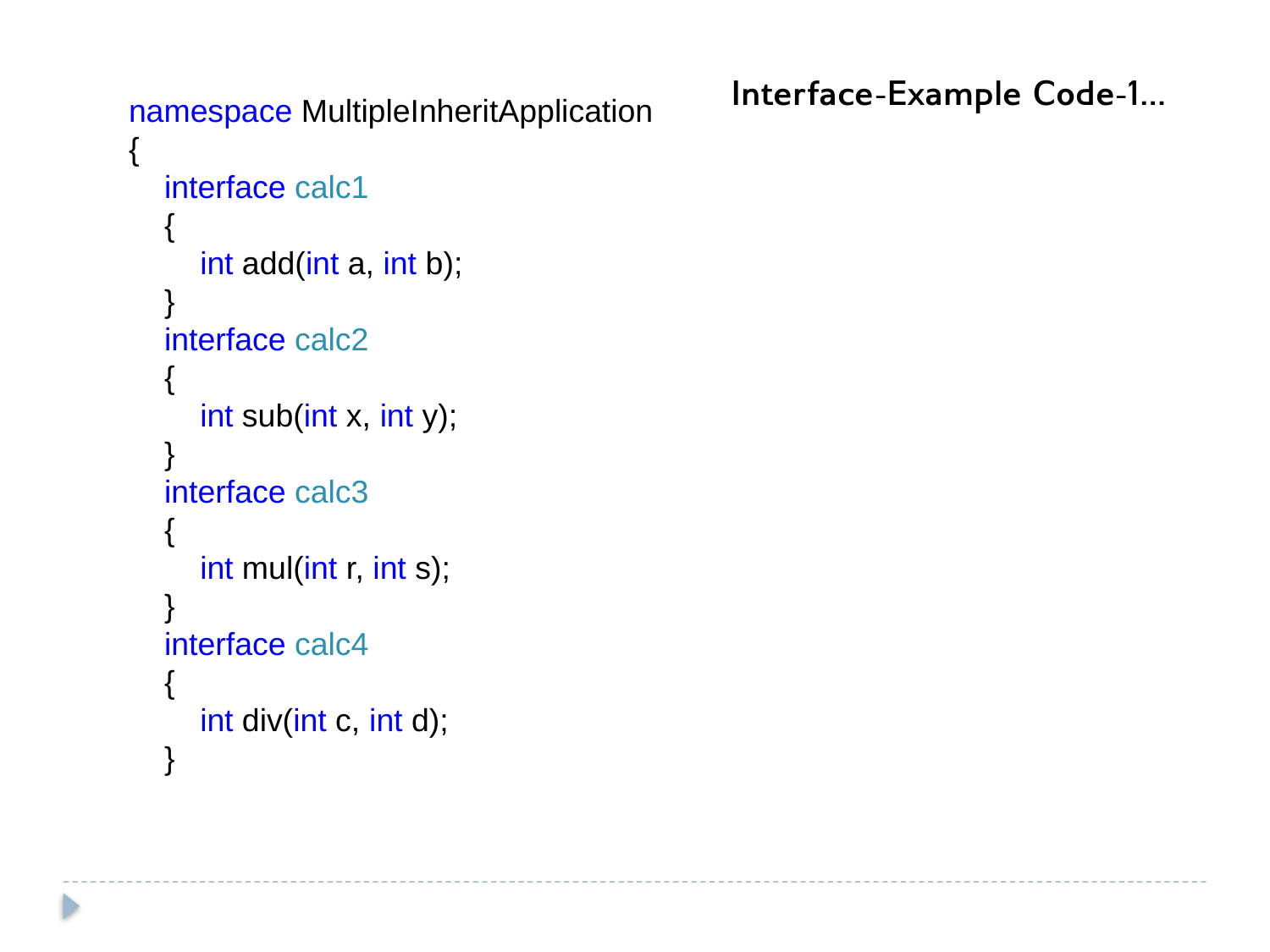

Interface-Example Code-1…
namespace MultipleInheritApplication
{
    interface calc1
    {
        int add(int a, int b);
    }
    interface calc2
    {
        int sub(int x, int y);
    }
    interface calc3
    {
        int mul(int r, int s);
    }
    interface calc4
    {
        int div(int c, int d);
    }